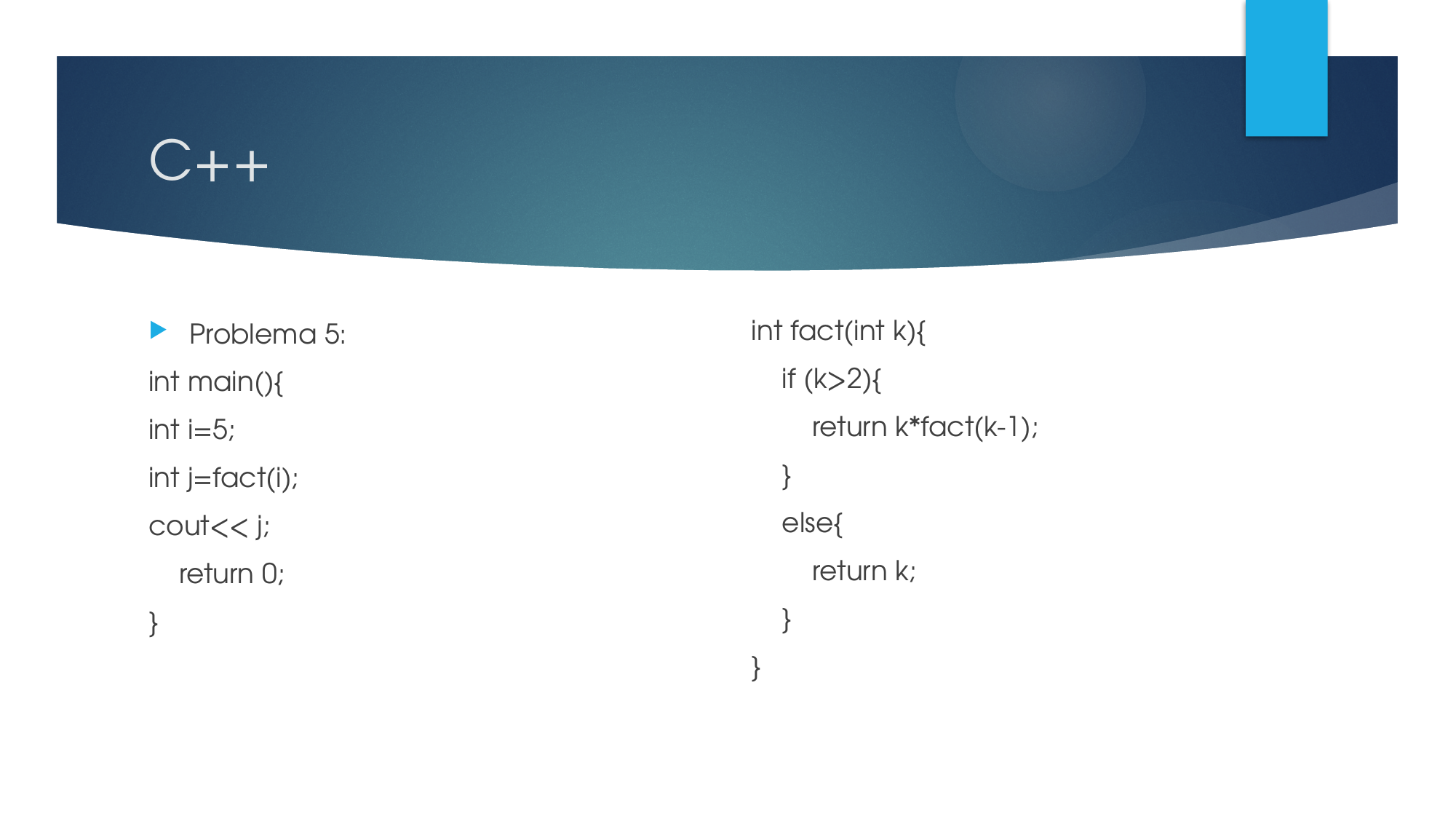

# C++
int fact(int k){
    if (k>2){
        return k*fact(k-1);
    }
    else{
        return k;
    }
}
Problema 5:
int main(){
int i=5;
int j=fact(i);
cout<< j;
    return 0;
}